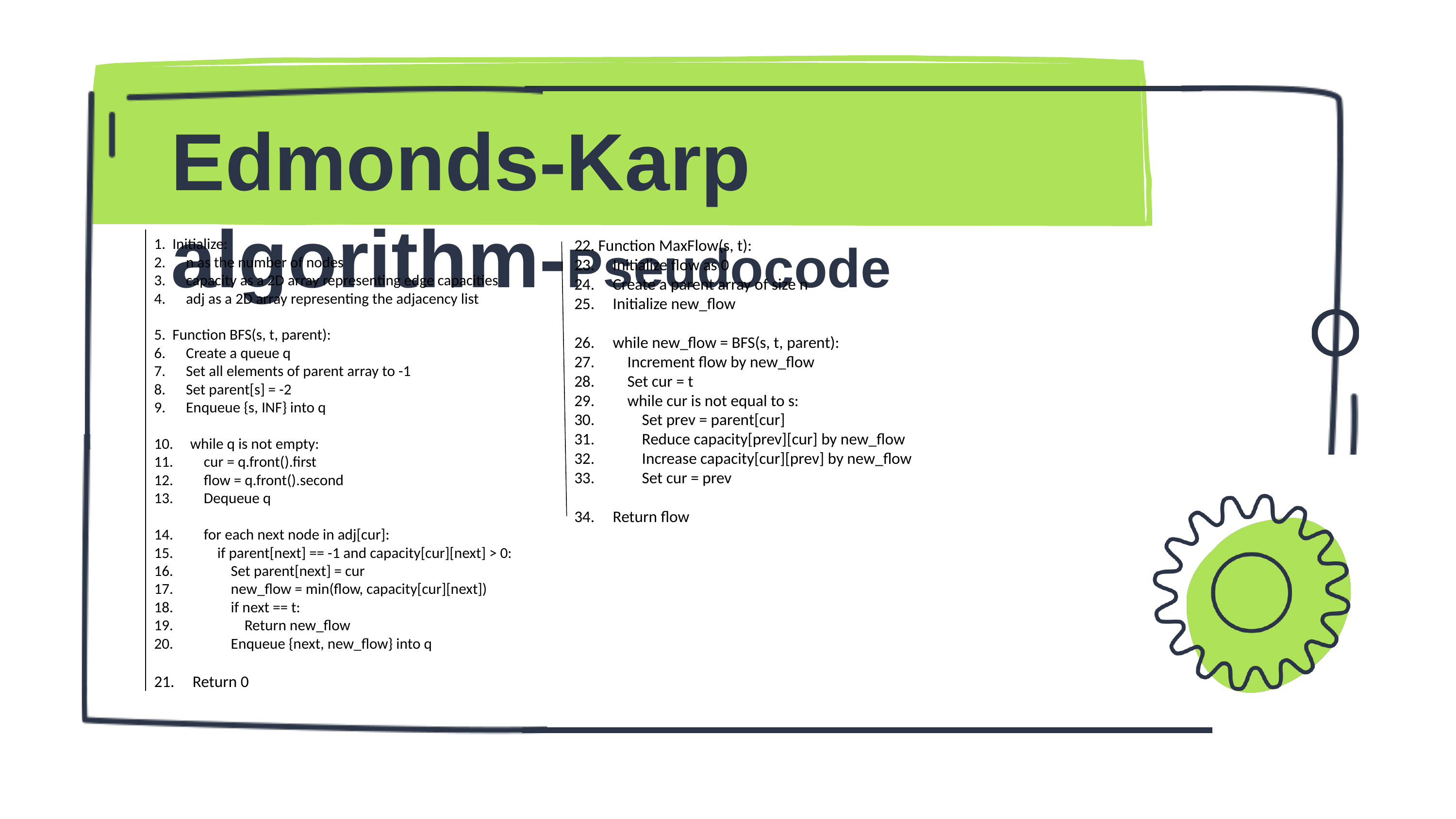

Edmonds-Karp algorithm-Pseudocode

22. Function MaxFlow(s, t):
23.     Initialize flow as 0
24.     Create a parent array of size n
25.     Initialize new_flow

26.     while new_flow = BFS(s, t, parent):
27.         Increment flow by new_flow
28.         Set cur = t
29.         while cur is not equal to s:
30.             Set prev = parent[cur]
31.             Reduce capacity[prev][cur] by new_flow
32.             Increase capacity[cur][prev] by new_flow
33.             Set cur = prev

34.     Return flow
1.  Initialize:
2.      n as the number of nodes
3.      capacity as a 2D array representing edge capacities
4.      adj as a 2D array representing the adjacency list

5.  Function BFS(s, t, parent):
6.      Create a queue q
7.      Set all elements of parent array to -1
8.      Set parent[s] = -2
9.      Enqueue {s, INF} into q

10.     while q is not empty:
11.         cur = q.front().first
12.         flow = q.front().second
13.         Dequeue q

14.         for each next node in adj[cur]:
15.             if parent[next] == -1 and capacity[cur][next] > 0:
16.                 Set parent[next] = cur
17.                 new_flow = min(flow, capacity[cur][next])
18.                 if next == t:
19.                     Return new_flow
20.                 Enqueue {next, new_flow} into q

21.     Return 0